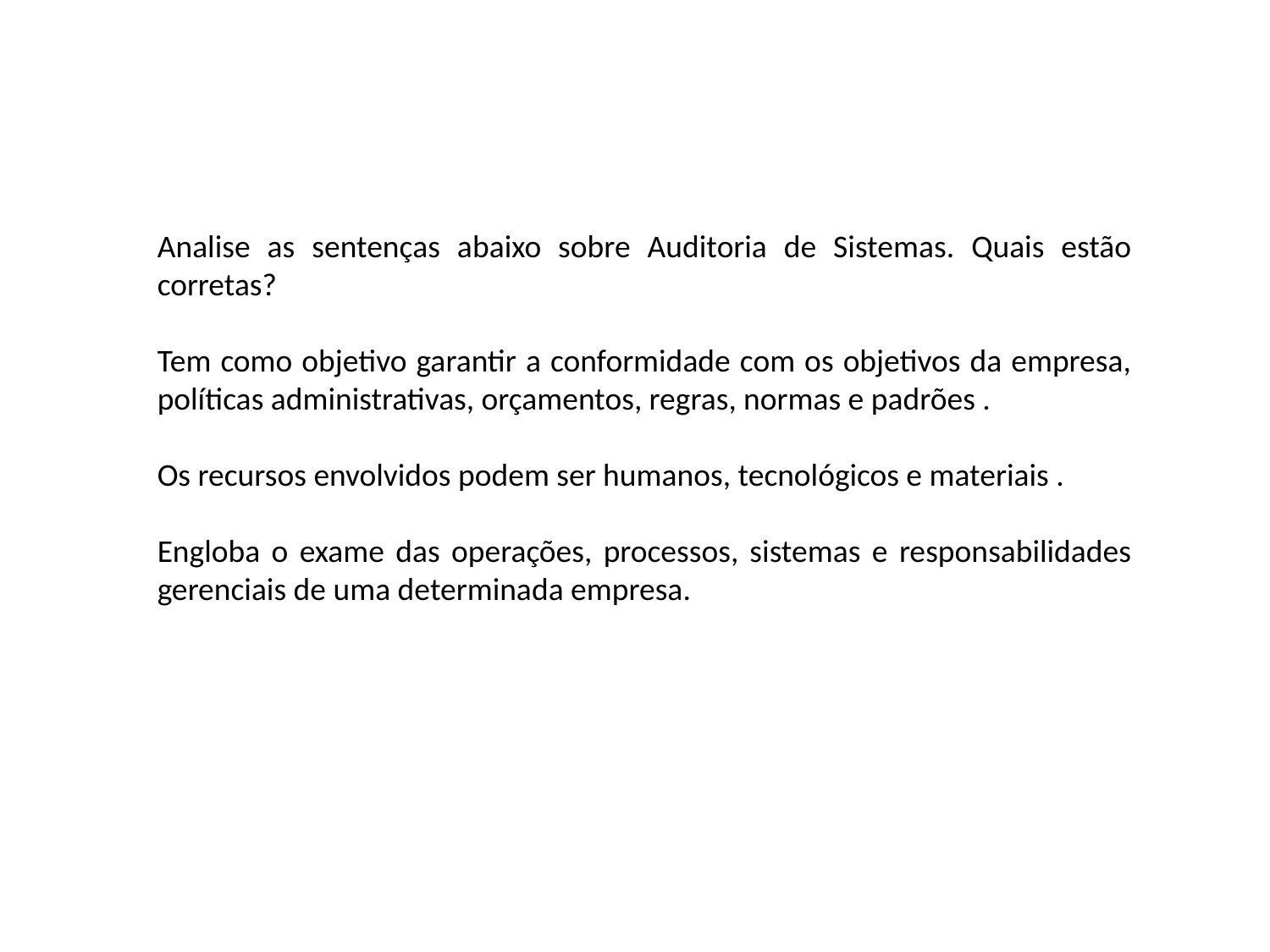

Analise as sentenças abaixo sobre Auditoria de Sistemas. Quais estão corretas?

Tem como objetivo garantir a conformidade com os objetivos da empresa, políticas administrativas, orçamentos, regras, normas e padrões .

Os recursos envolvidos podem ser humanos, tecnológicos e materiais .

Engloba o exame das operações, processos, sistemas e responsabilidades gerenciais de uma determinada empresa.